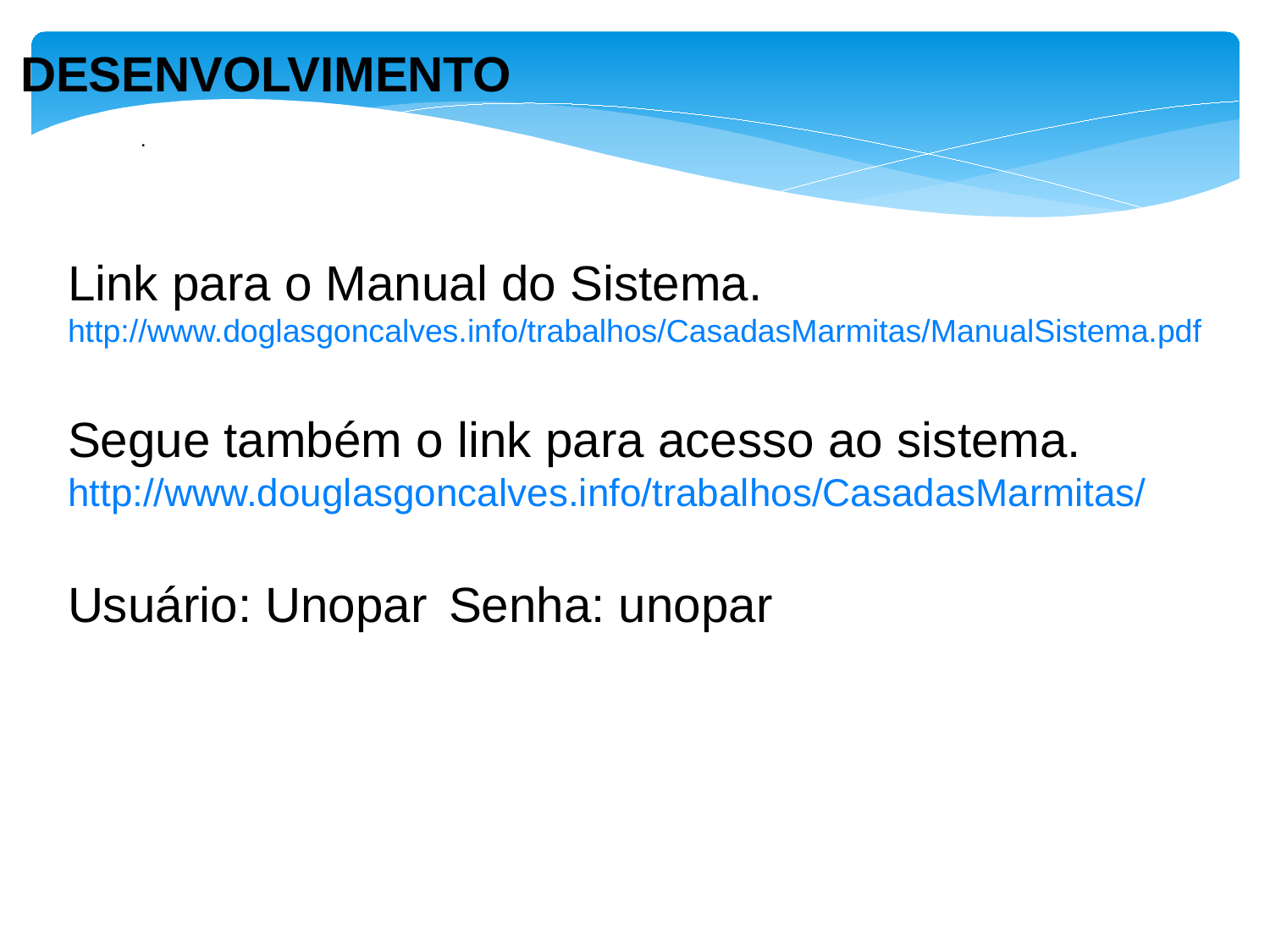

DESENVOLVIMENTO

	.

Link para o Manual do Sistema.
http://www.doglasgoncalves.info/trabalhos/CasadasMarmitas/ManualSistema.pdf

Segue também o link para acesso ao sistema.
http://www.douglasgoncalves.info/trabalhos/CasadasMarmitas/

Usuário: Unopar 	Senha: unopar